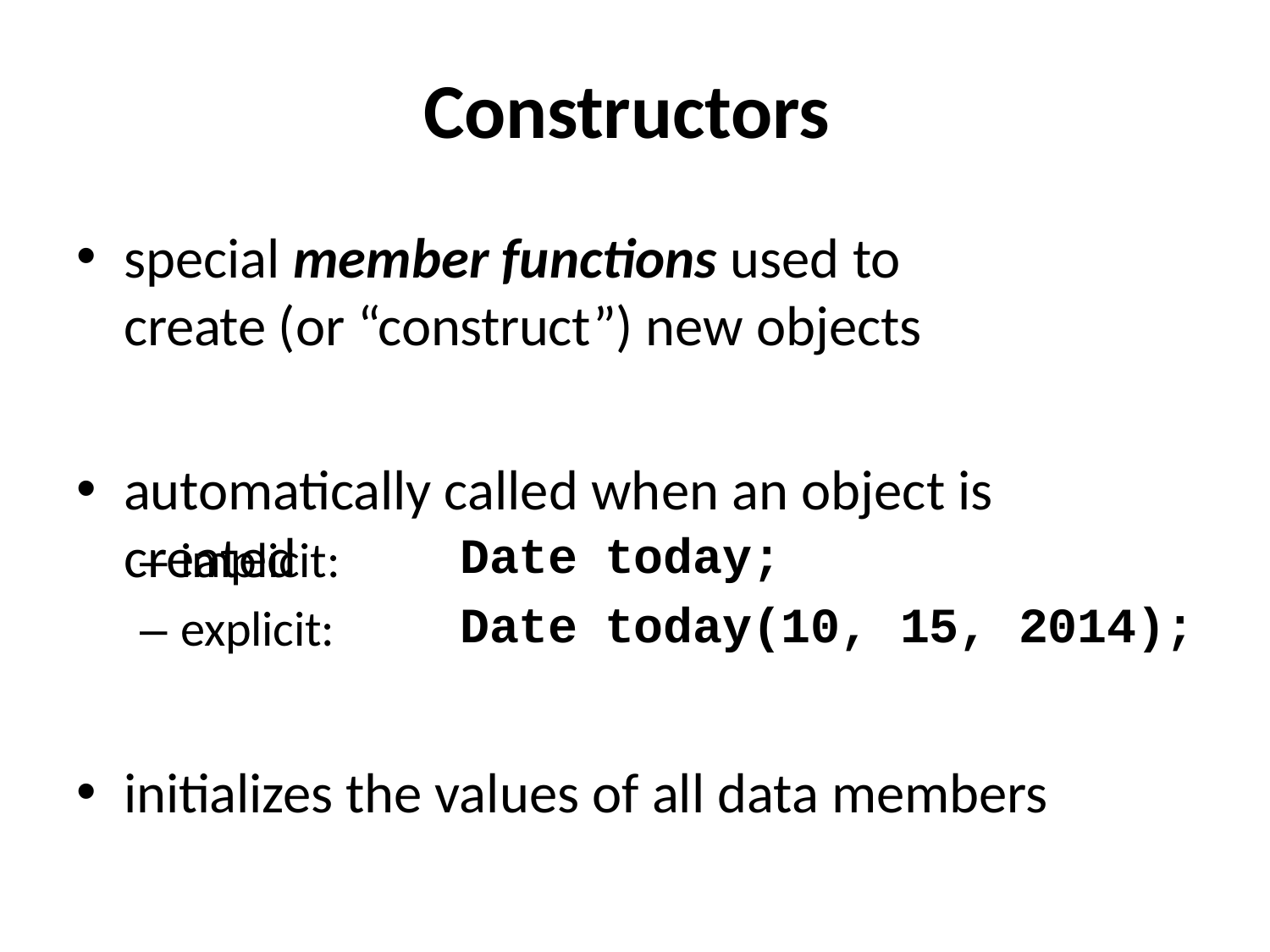

# Constructors
special member functions used to create (or “construct”) new objects

automatically called when an object is created
| – implicit: | Date | today; |  |  |
| --- | --- | --- | --- | --- |
| – explicit: | Date | today(10, | 15, | 2014); |
initializes the values of all data members